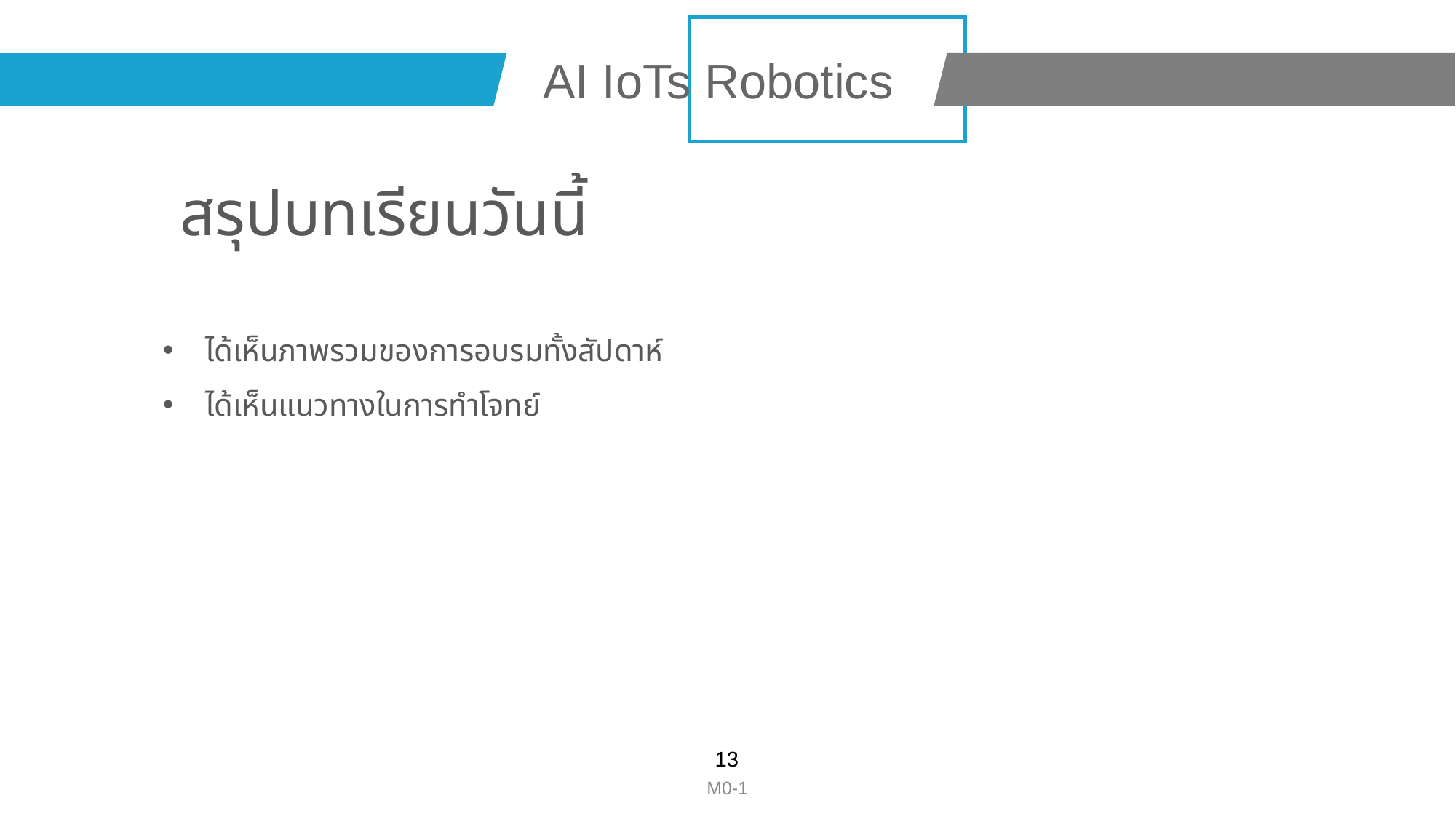

AI IoTs Robotics

สรุปบทเรียนวันนี้
ได้เห็นภาพรวมของการอบรมทั้งสัปดาห์
ได้เห็นแนวทางในการทำโจทย์
13
M0-1